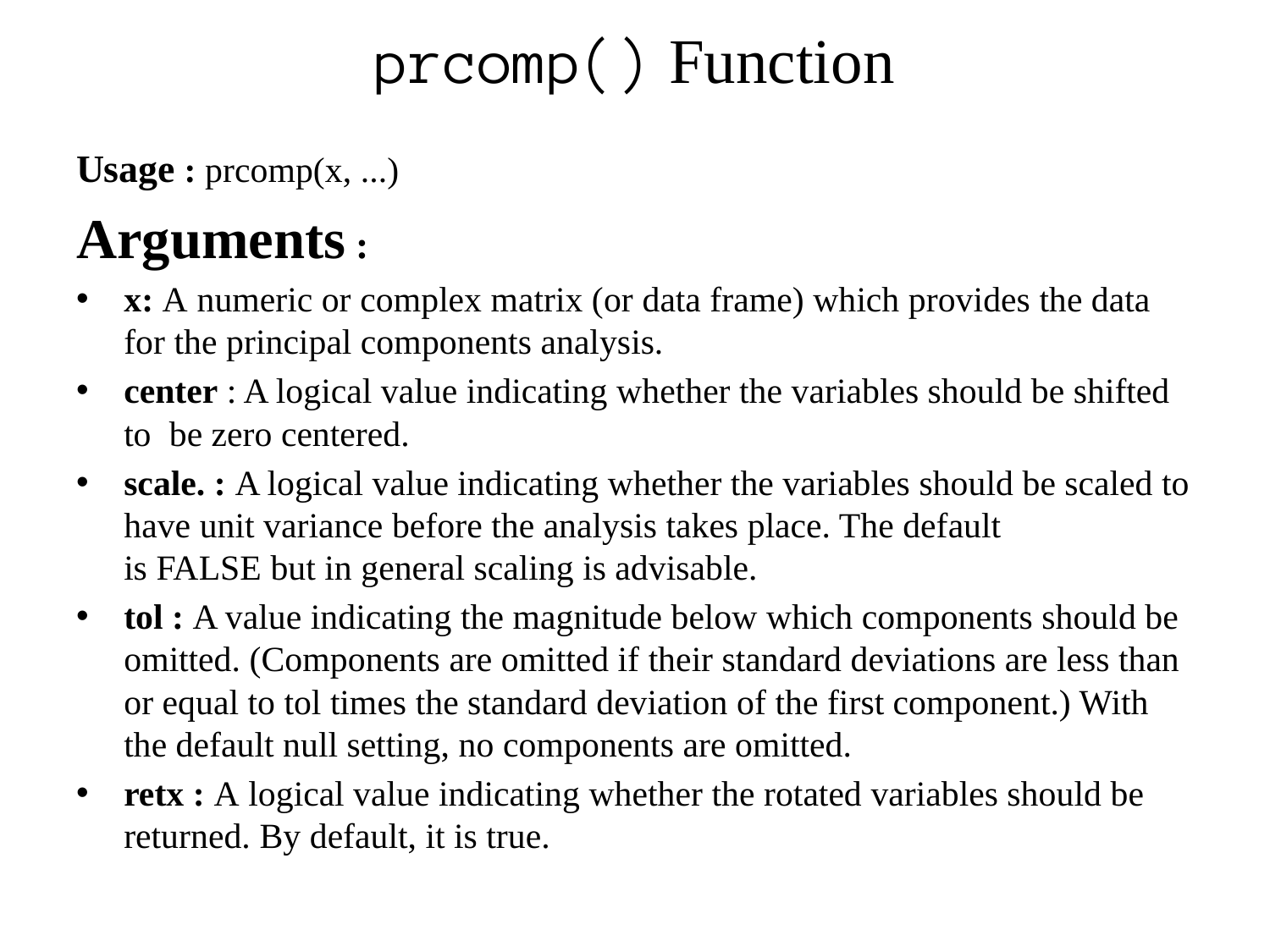

# prcomp() Function
Usage : prcomp(x, ...)
Arguments :
x: A numeric or complex matrix (or data frame) which provides the data for the principal components analysis.
center : A logical value indicating whether the variables should be shifted to  be zero centered.
scale. : A logical value indicating whether the variables should be scaled to have unit variance before the analysis takes place. The default is FALSE but in general scaling is advisable.
tol : A value indicating the magnitude below which components should be omitted. (Components are omitted if their standard deviations are less than or equal to tol times the standard deviation of the first component.) With the default null setting, no components are omitted.
retx : A logical value indicating whether the rotated variables should be returned. By default, it is true.